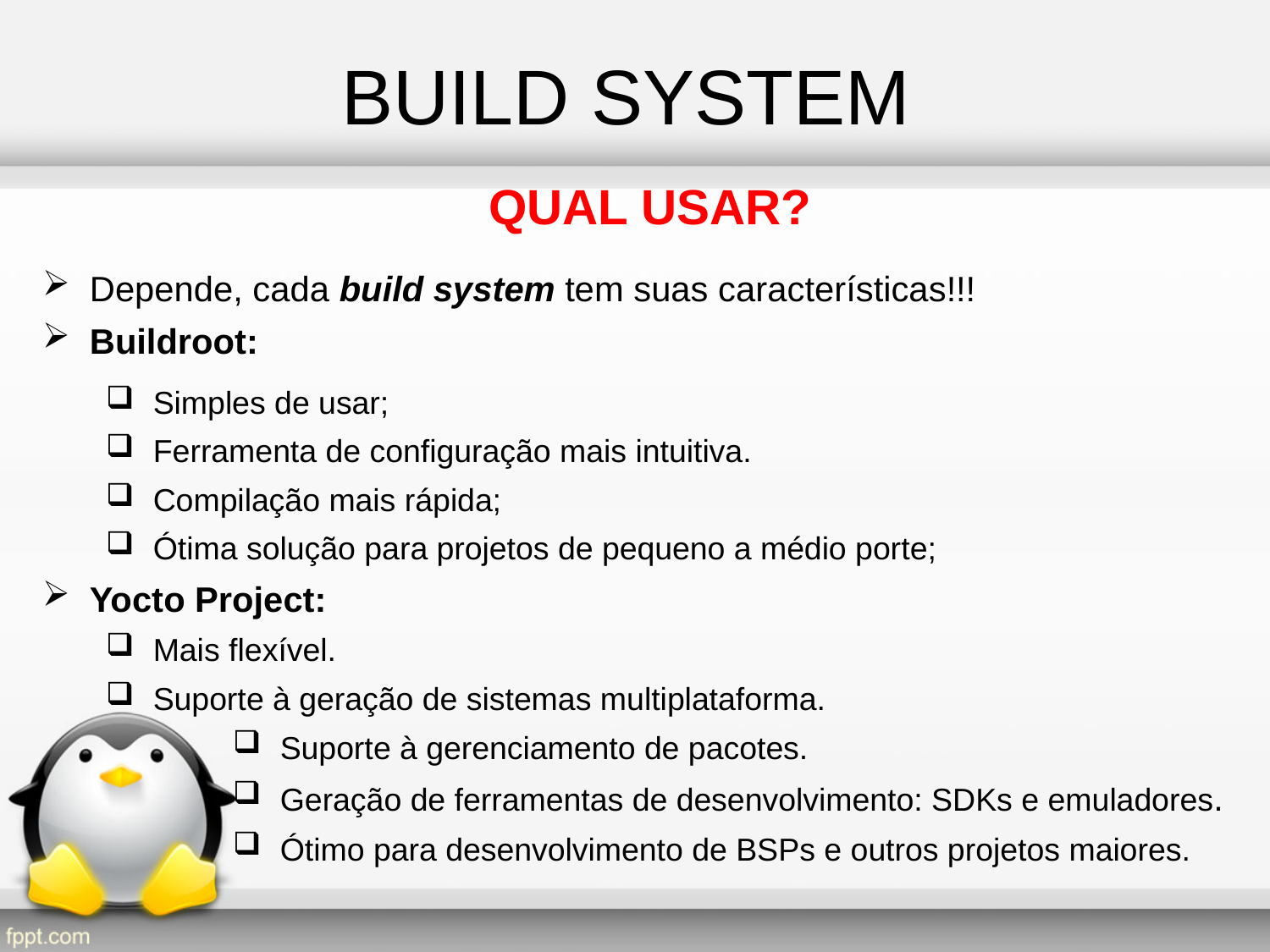

BUILD SYSTEM
QUAL USAR?
Depende, cada build system tem suas características!!!
Buildroot:
Simples de usar;
Ferramenta de configuração mais intuitiva.
Compilação mais rápida;
Ótima solução para projetos de pequeno a médio porte;
Yocto Project:
Mais flexível.
Suporte à geração de sistemas multiplataforma.
Suporte à gerenciamento de pacotes.
Geração de ferramentas de desenvolvimento: SDKs e emuladores.
Ótimo para desenvolvimento de BSPs e outros projetos maiores.